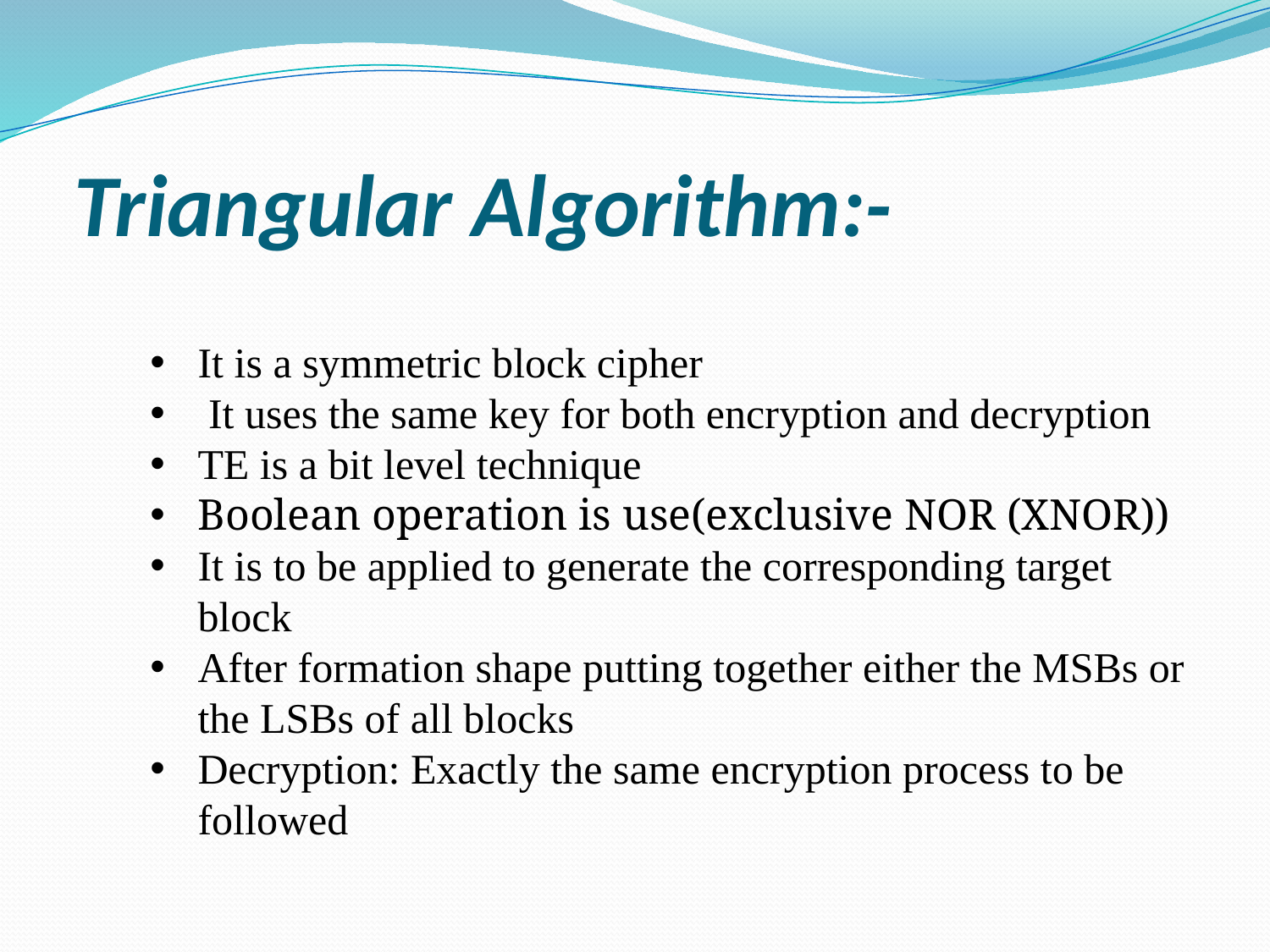

# Triangular Algorithm:-
It is a symmetric block cipher
 It uses the same key for both encryption and decryption
TE is a bit level technique
Boolean operation is use(exclusive NOR (XNOR))
It is to be applied to generate the corresponding target block
After formation shape putting together either the MSBs or the LSBs of all blocks
Decryption: Exactly the same encryption process to be followed